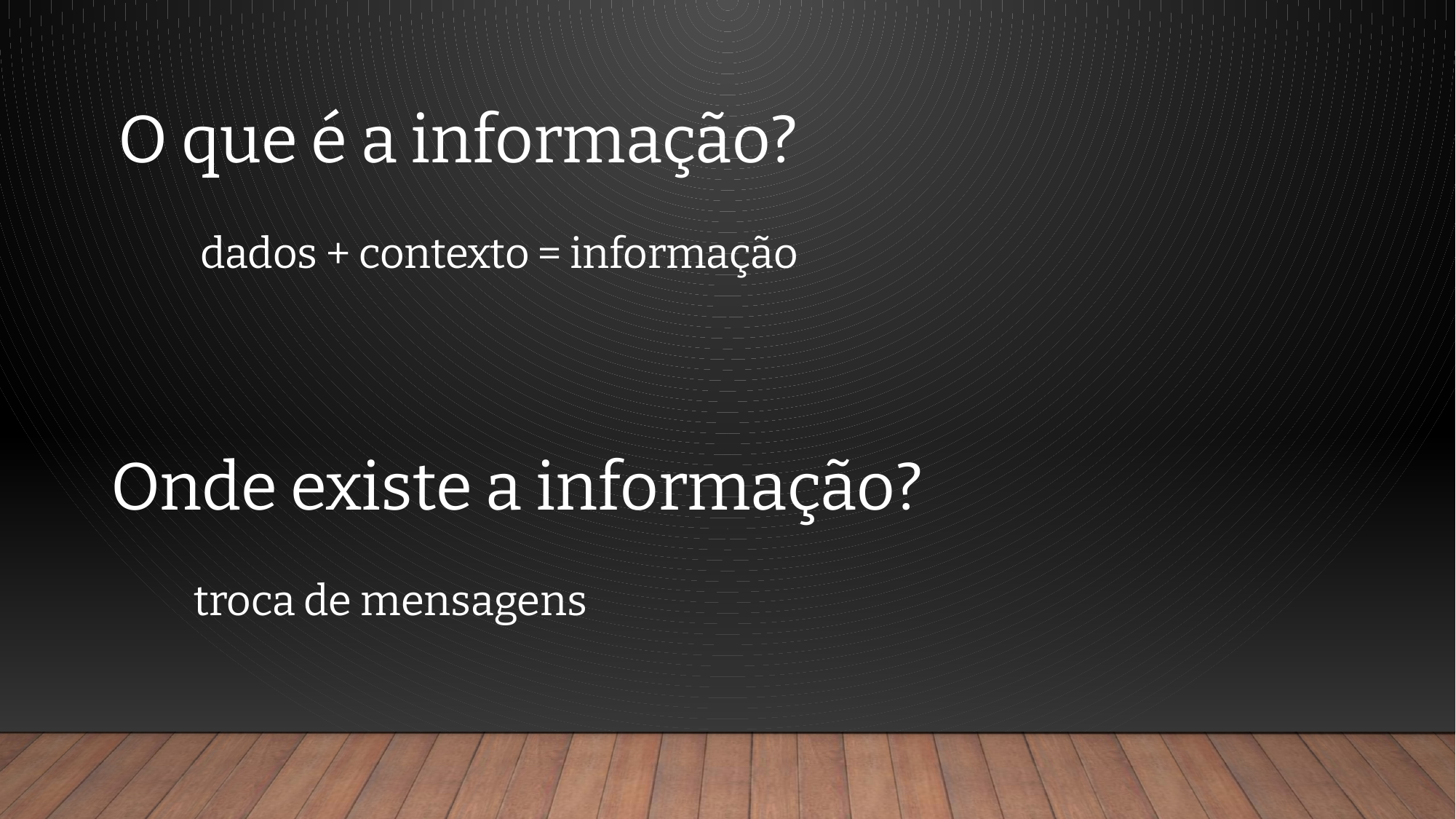

O que é a informação?
	dados + contexto = informação
Onde existe a informação?
	troca de mensagens